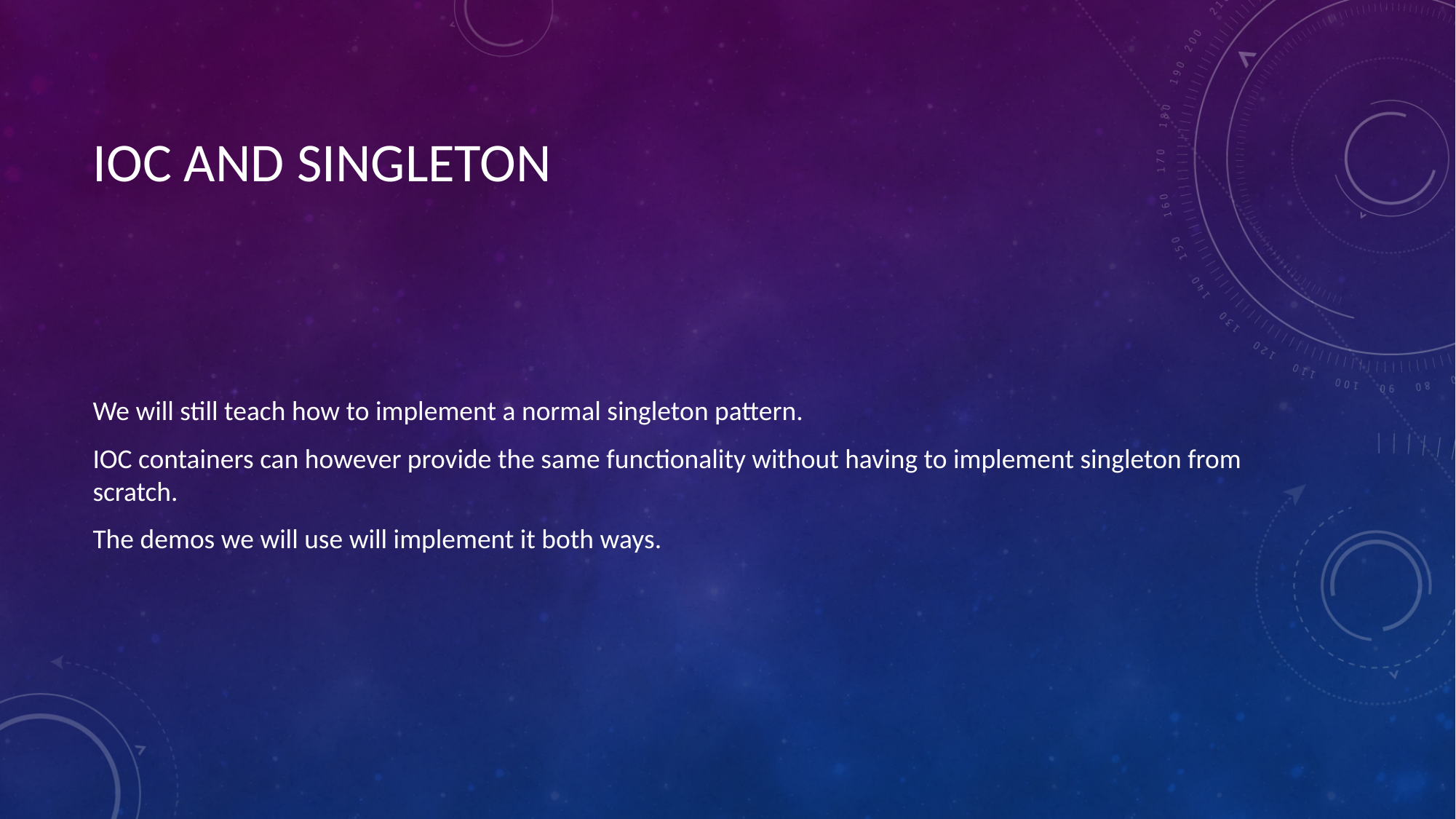

# IOC and Singleton
We will still teach how to implement a normal singleton pattern.
IOC containers can however provide the same functionality without having to implement singleton from scratch.
The demos we will use will implement it both ways.